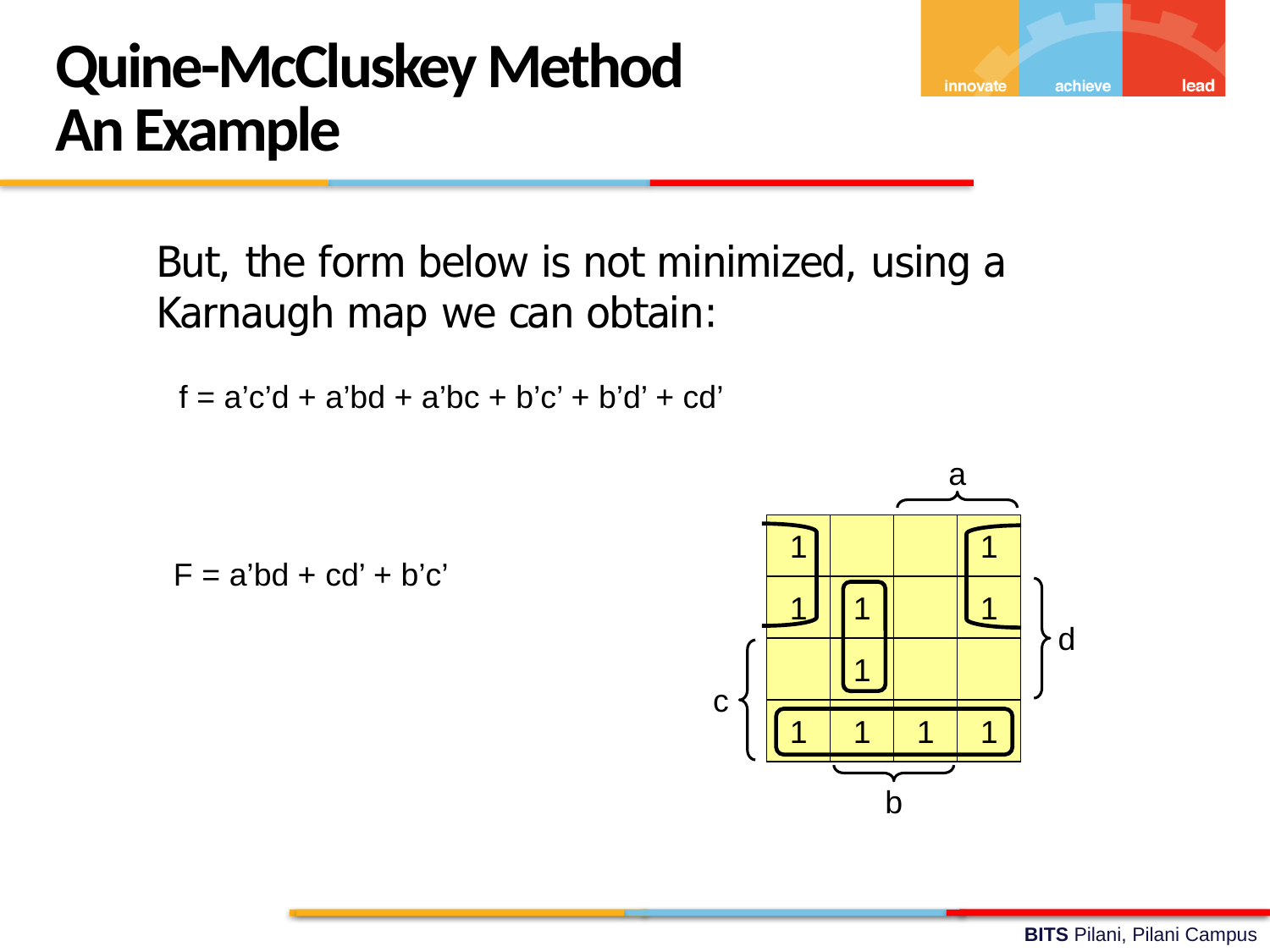

Quine-McCluskey Method
An Example
But, the form below is not minimized, using a
Karnaugh map we can obtain:
f = a’c’d + a’bd + a’bc + b’c’ + b’d’ + cd’

a
1

1

F = a’bd + cd’ + b’c’
1
1

1

d

1

c
1
1
1
1

b